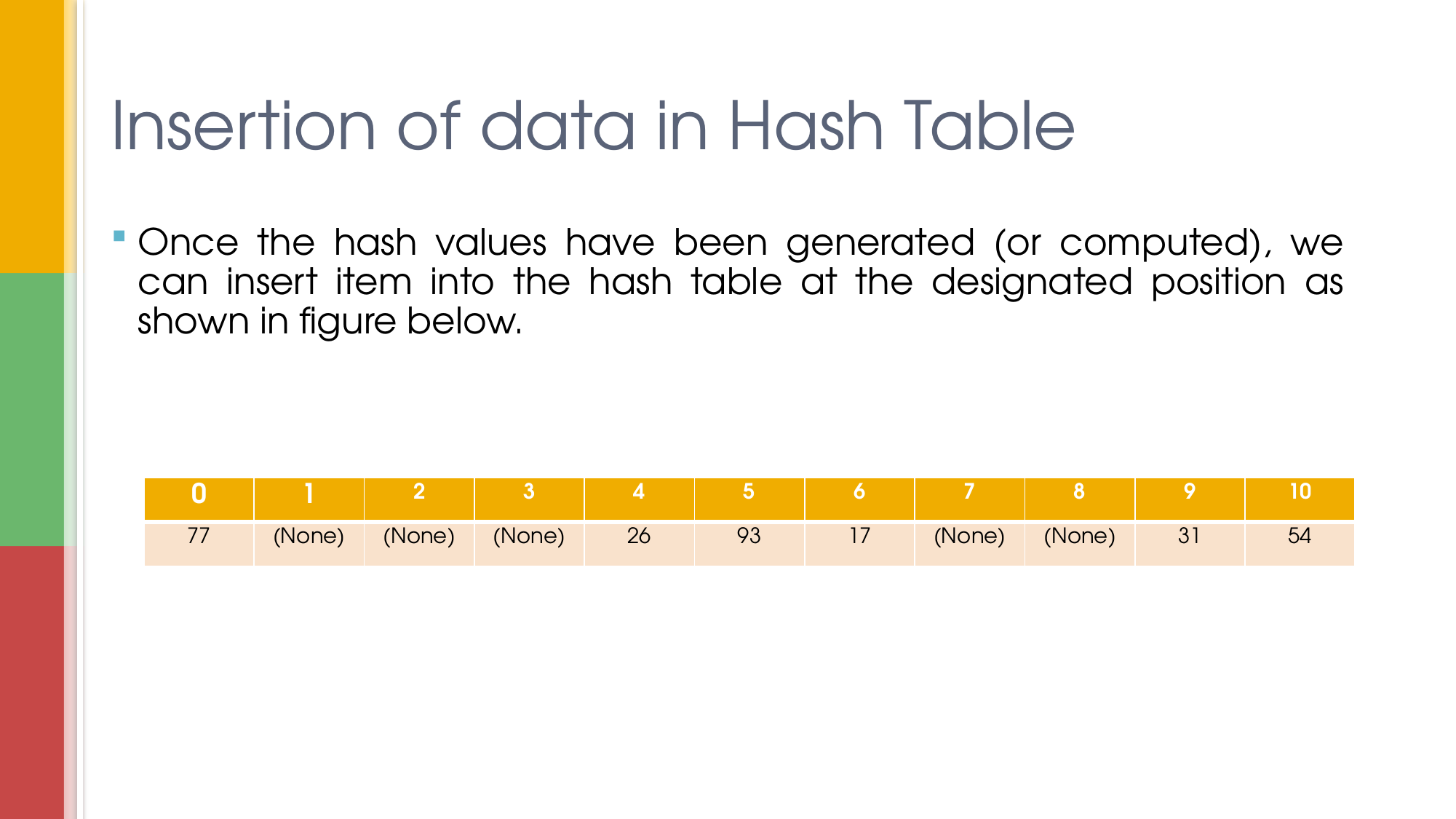

# Insertion of data in Hash Table
Once the hash values have been generated (or computed), we can insert item into the hash table at the designated position as shown in figure below.

| 0 | 1 | 2 | 3 | 4 | 5 | 6 | 7 | 8 | 9 | 10 |
| --- | --- | --- | --- | --- | --- | --- | --- | --- | --- | --- |
| 77 | (None) | (None) | (None) | 26 | 93 | 17 | (None) | (None) | 31 | 54 |